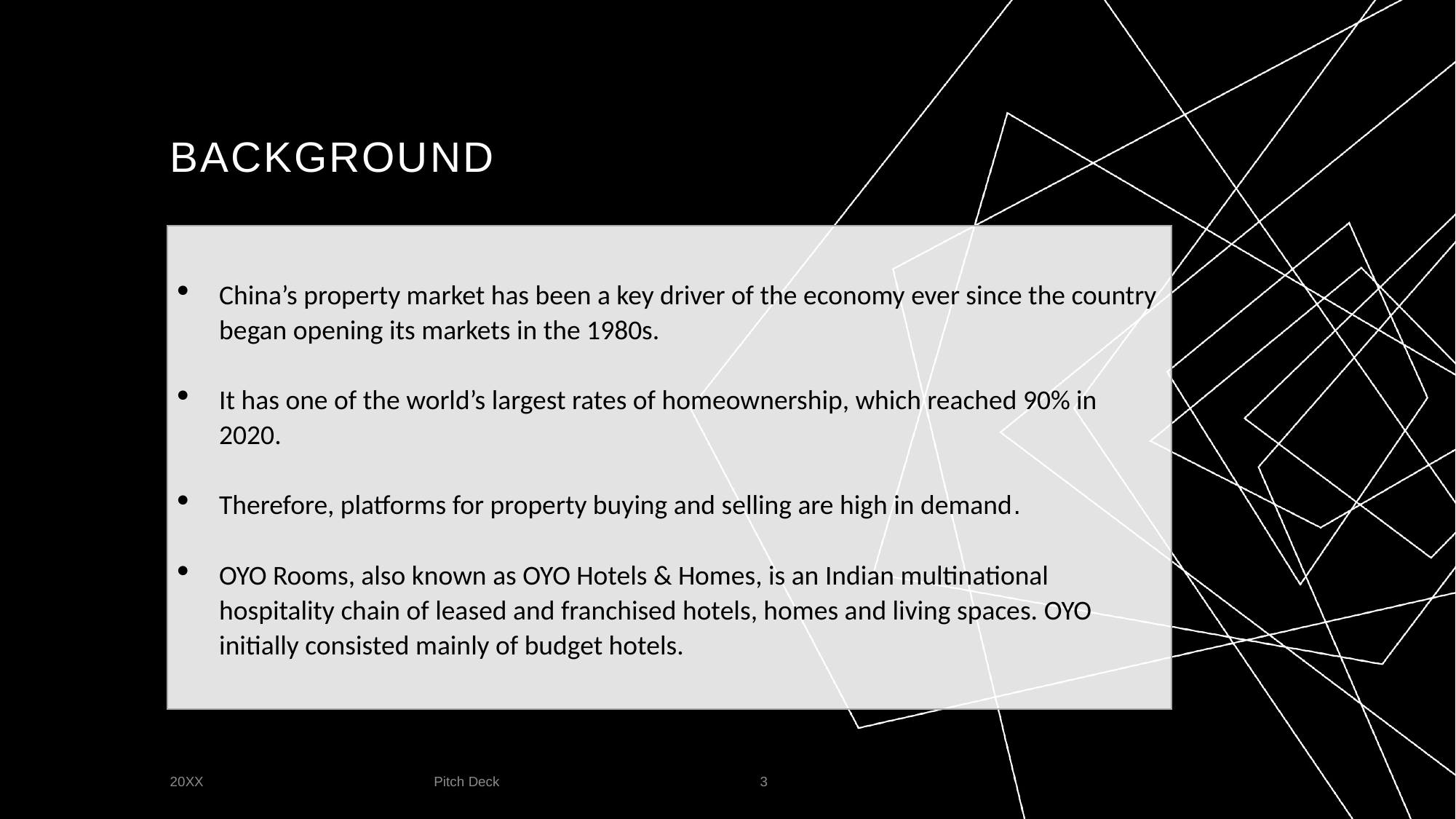

# Background
China’s property market has been a key driver of the economy ever since the country began opening its markets in the 1980s.

It has one of the world’s largest rates of homeownership, which reached 90% in 2020.

Therefore, platforms for property buying and selling are high in demand.

OYO Rooms, also known as OYO Hotels & Homes, is an Indian multinational hospitality chain of leased and franchised hotels, homes and living spaces. OYO initially consisted mainly of budget hotels.
Pitch Deck
20XX
3